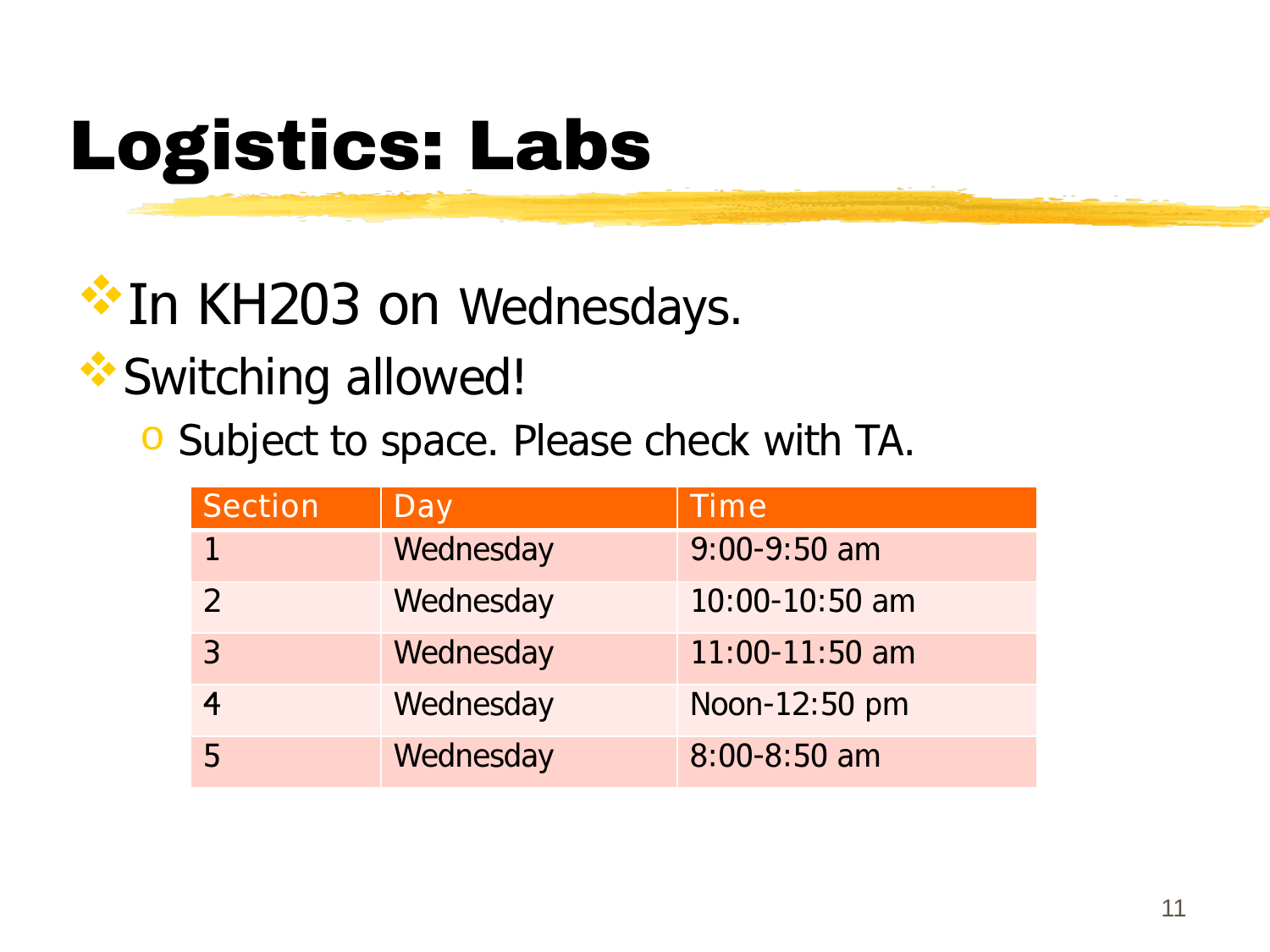

# Logistics: Labs
In KH203 on Wednesdays.
Switching allowed!
Subject to space. Please check with TA.

| Section | Day | Time |
| --- | --- | --- |
| 1 | Wednesday | 9:00-9:50 am |
| 2 | Wednesday | 10:00-10:50 am |
| 3 | Wednesday | 11:00-11:50 am |
| 4 | Wednesday | Noon-12:50 pm |
| 5 | Wednesday | 8:00-8:50 am |
11